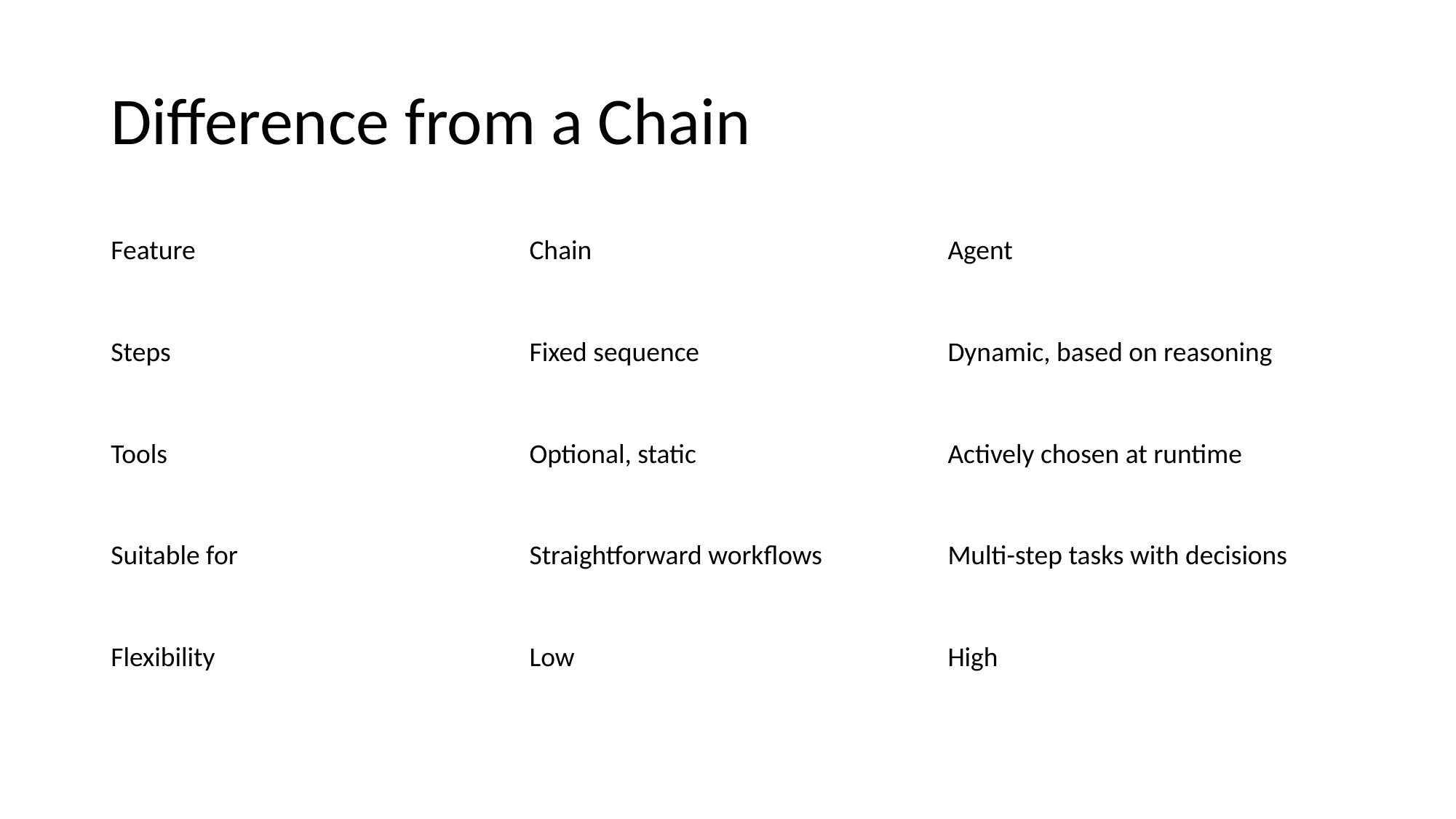

# Difference from a Chain
| Feature | Chain | Agent |
| --- | --- | --- |
| Steps | Fixed sequence | Dynamic, based on reasoning |
| Tools | Optional, static | Actively chosen at runtime |
| Suitable for | Straightforward workflows | Multi-step tasks with decisions |
| Flexibility | Low | High |